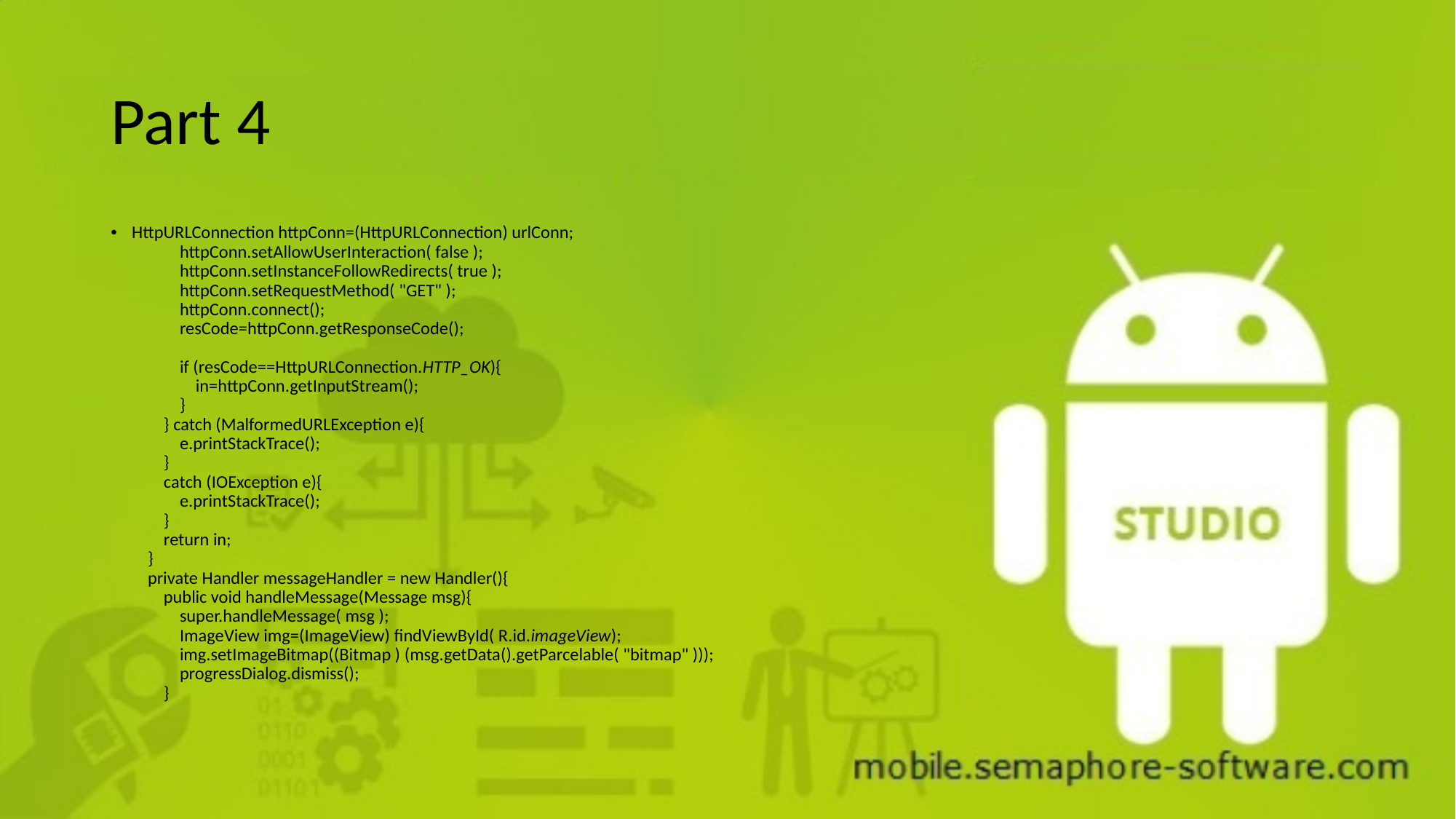

# Part 4
HttpURLConnection httpConn=(HttpURLConnection) urlConn;
            httpConn.setAllowUserInteraction( false );
            httpConn.setInstanceFollowRedirects( true );
            httpConn.setRequestMethod( "GET" );
            httpConn.connect();
            resCode=httpConn.getResponseCode();
            if (resCode==HttpURLConnection.HTTP_OK){
                in=httpConn.getInputStream();
            }
        } catch (MalformedURLException e){
            e.printStackTrace();
        }
        catch (IOException e){
            e.printStackTrace();
        }
        return in;
    }
    private Handler messageHandler = new Handler(){
        public void handleMessage(Message msg){
            super.handleMessage( msg );
            ImageView img=(ImageView) findViewById( R.id.imageView);
            img.setImageBitmap((Bitmap ) (msg.getData().getParcelable( "bitmap" )));
            progressDialog.dismiss();
        }